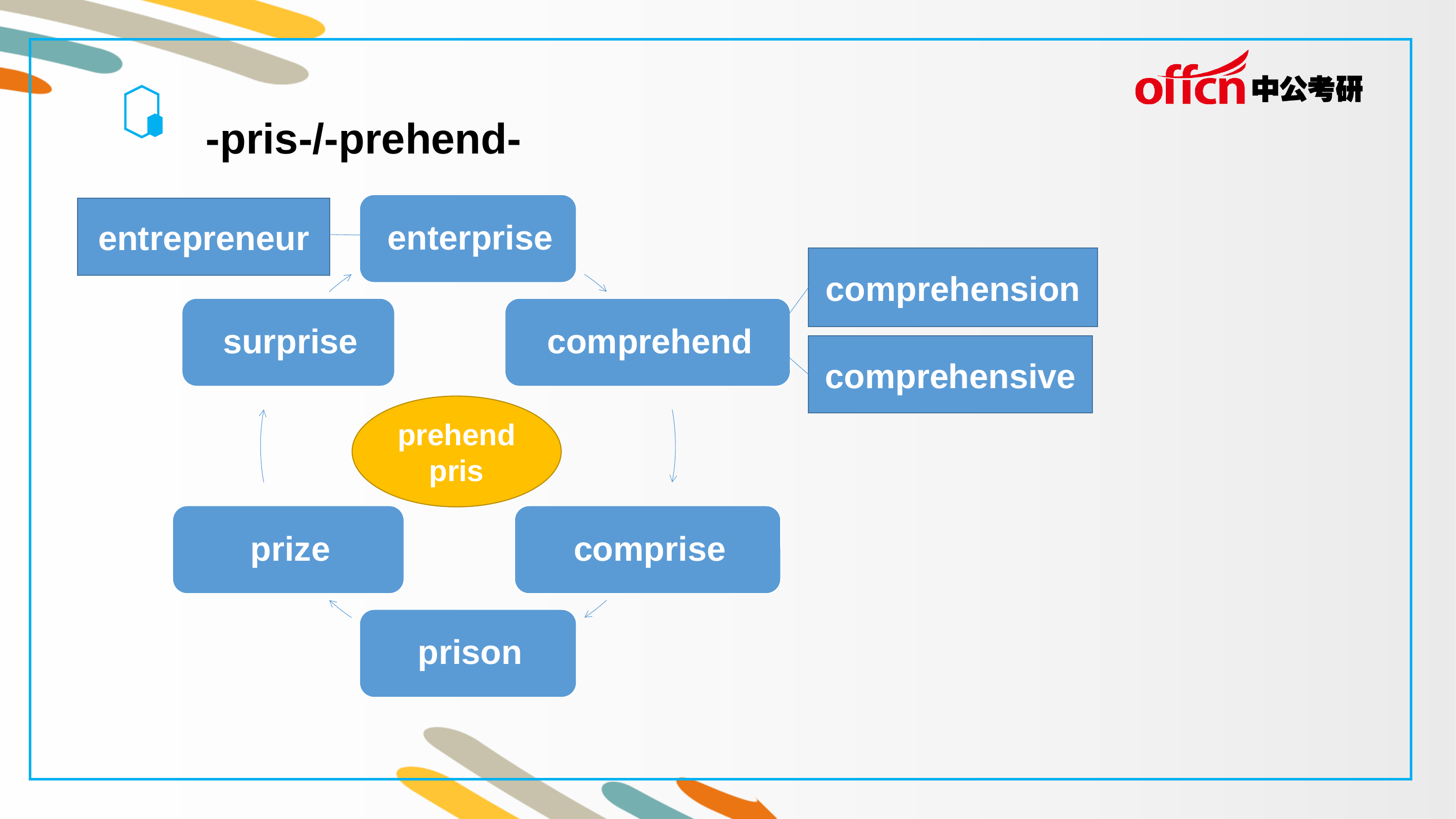

-pris-/-prehend-
enterprise
comprehend
comprise
prison
prize
surprise
entrepreneur
comprehension
comprehensive
prehend
pris